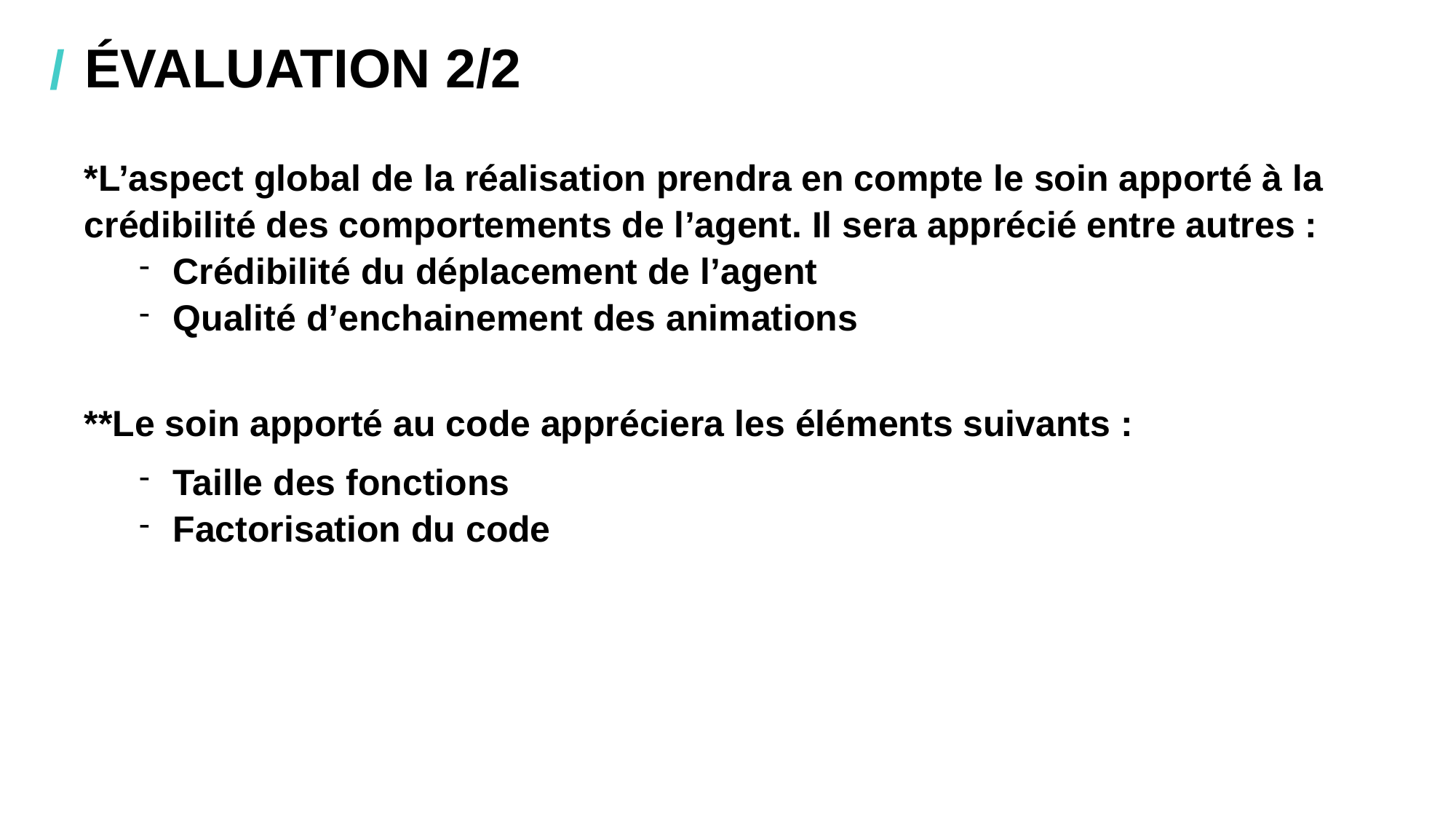

# Évaluation 2/2
*L’aspect global de la réalisation prendra en compte le soin apporté à la crédibilité des comportements de l’agent. Il sera apprécié entre autres :
Crédibilité du déplacement de l’agent
Qualité d’enchainement des animations

**Le soin apporté au code appréciera les éléments suivants :
Taille des fonctions
Factorisation du code